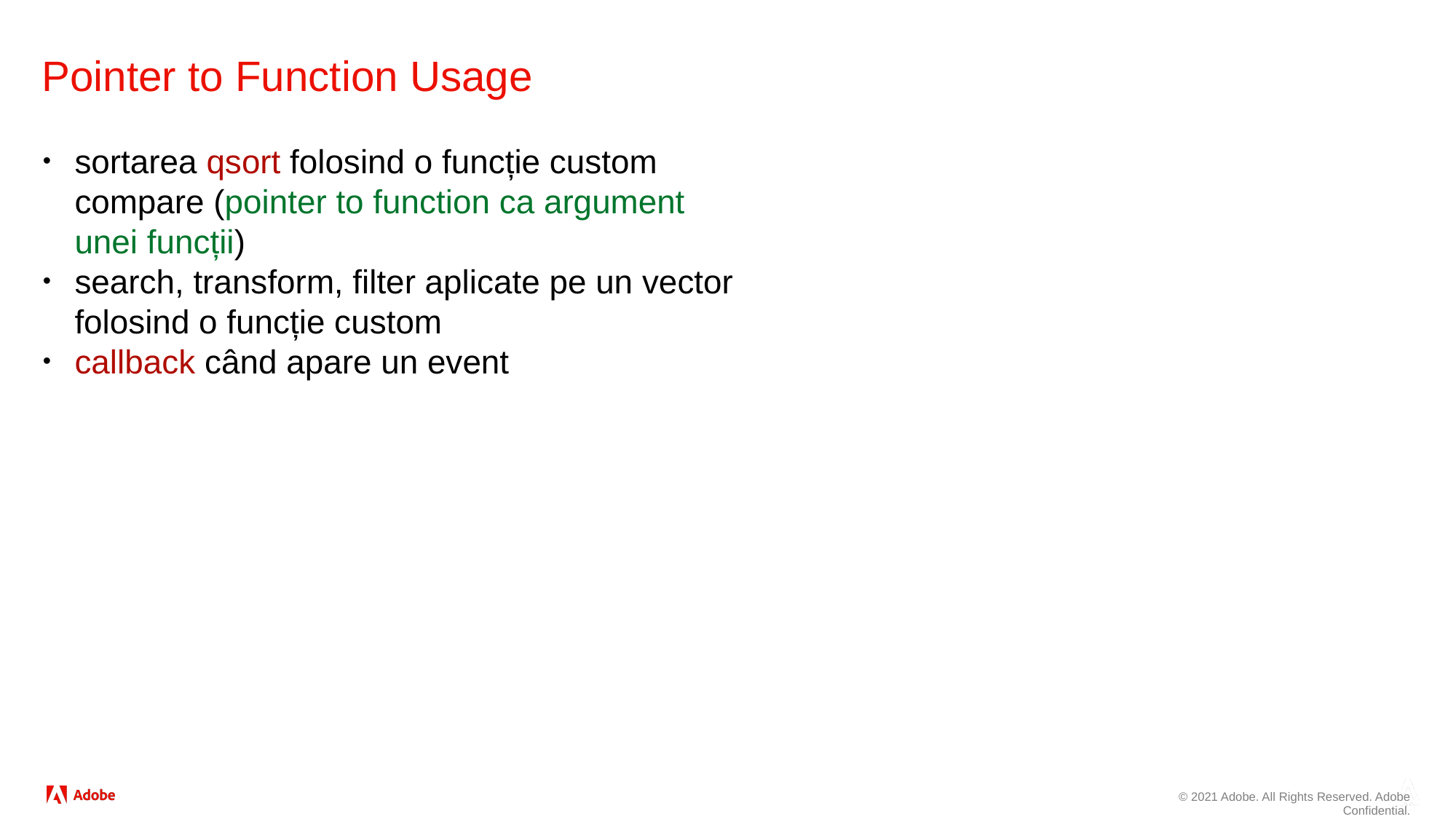

# Pointer to Function Usage
sortarea qsort folosind o funcție custom compare (pointer to function ca argument unei funcții)
search, transform, filter aplicate pe un vector folosind o funcție custom
callback când apare un event